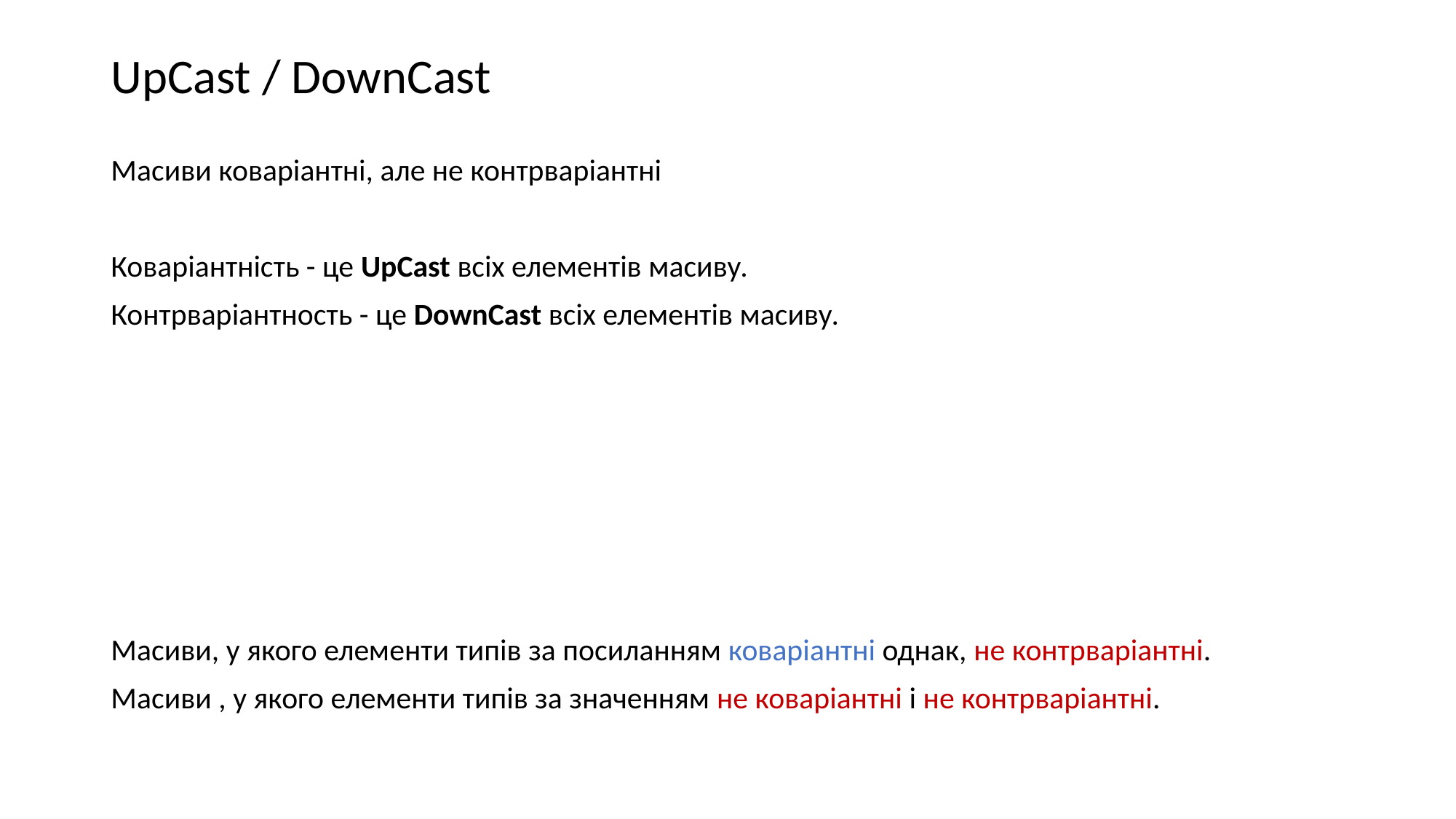

# UpCast / DownCast
Масиви коваріантні, але не контрваріантні

Коваріантність - це UpCast всіх елементів масиву.
Контрваріантность - це DownCast всіх елементів масиву.

Масиви, у якого елементи типів за посиланням коваріантні однак, не контрваріантні.
Масиви , у якого елементи типів за значенням не коваріантні і не контрваріантні.